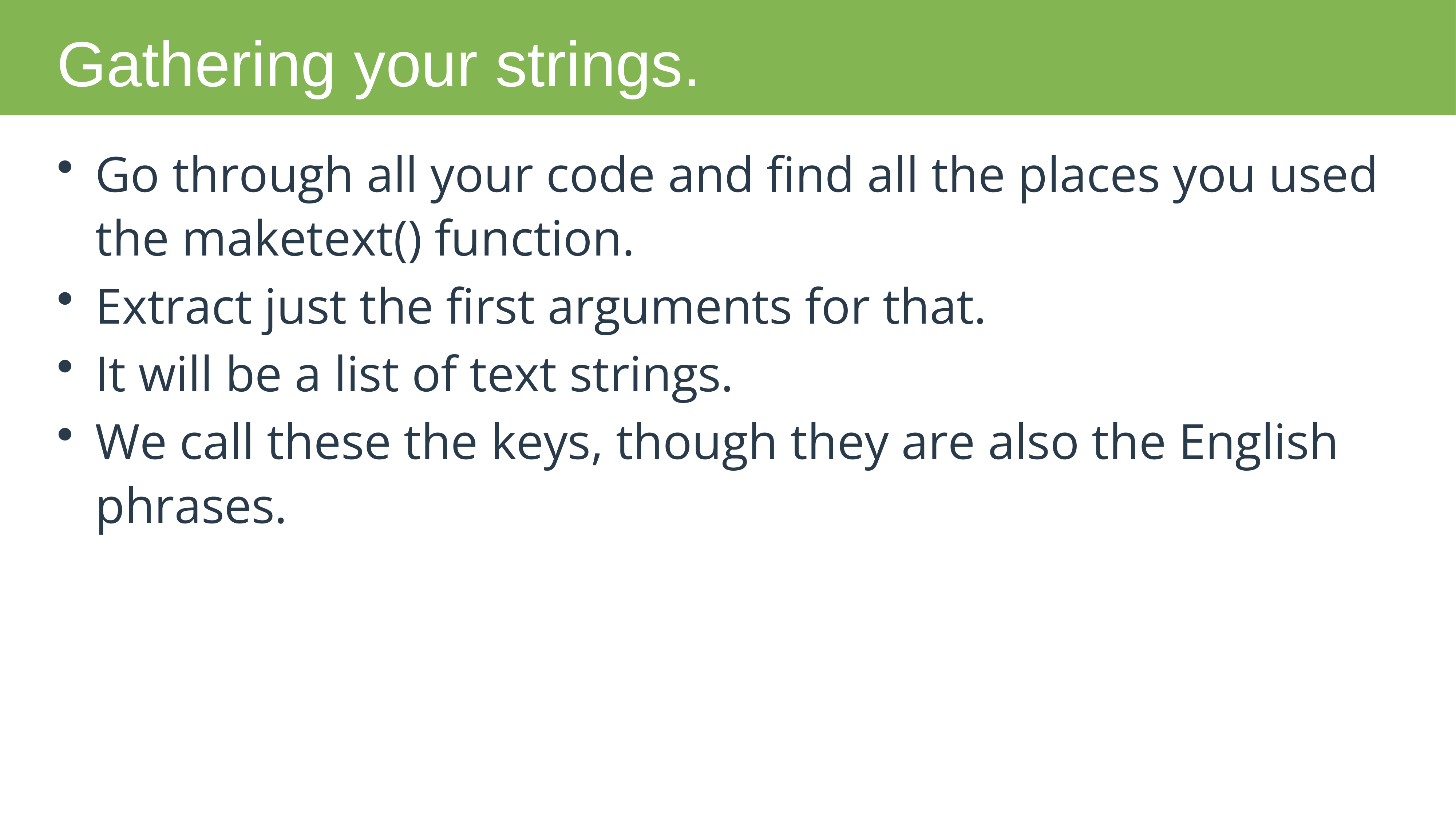

# Gathering your strings.
Go through all your code and find all the places you used the maketext() function.
Extract just the first arguments for that.
It will be a list of text strings.
We call these the keys, though they are also the English phrases.